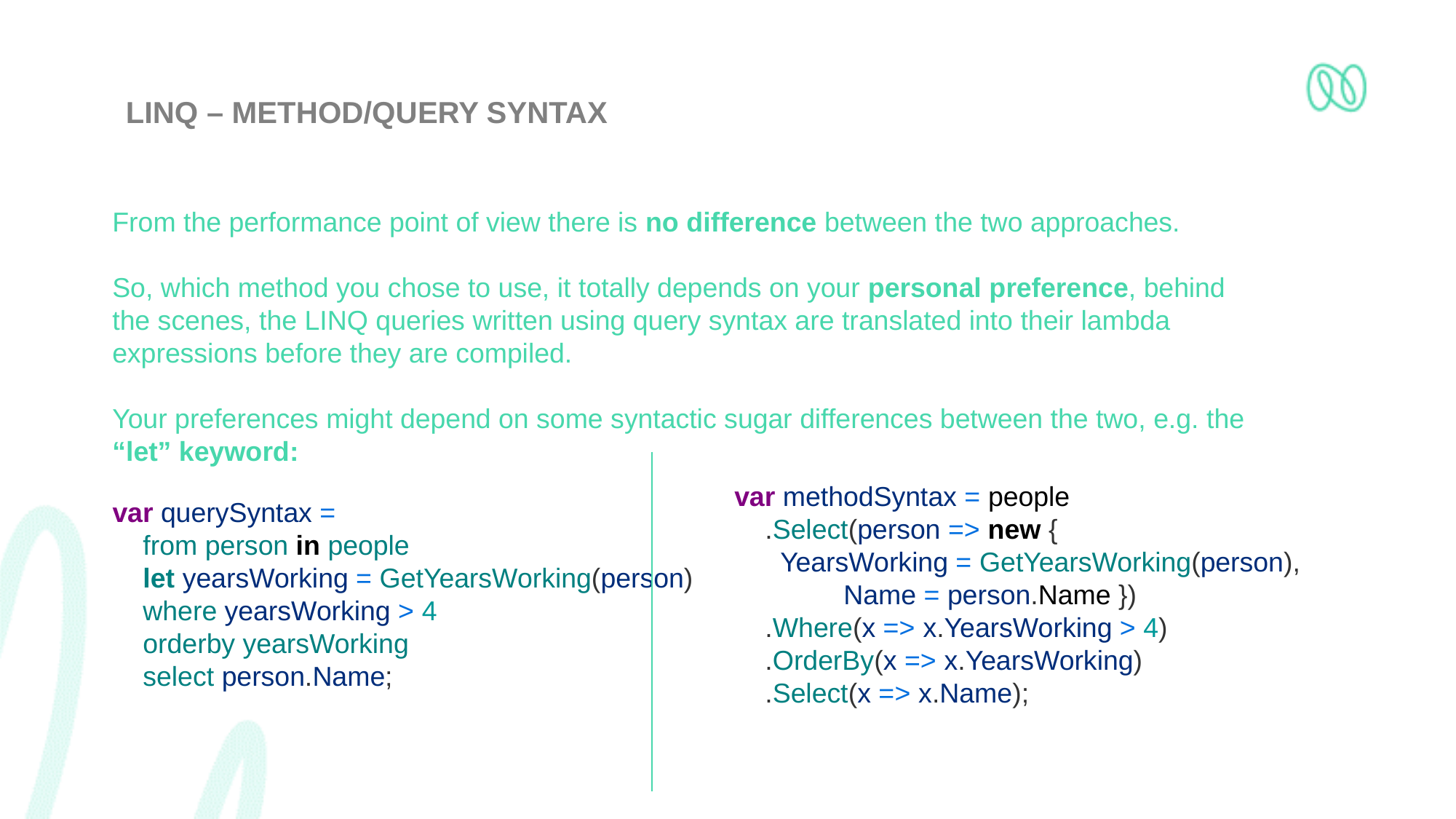

# Linq – Method/query syntax
From the performance point of view there is no difference between the two approaches.

So, which method you chose to use, it totally depends on your personal preference, behind the scenes, the LINQ queries written using query syntax are translated into their lambda expressions before they are compiled.

Your preferences might depend on some syntactic sugar differences between the two, e.g. the “let” keyword:
var methodSyntax = people
    .Select(person => new {
      YearsWorking = GetYearsWorking(person),
	Name = person.Name })
    .Where(x => x.YearsWorking > 4)
    .OrderBy(x => x.YearsWorking)
    .Select(x => x.Name);
var querySyntax =
    from person in people
    let yearsWorking = GetYearsWorking(person)
    where yearsWorking > 4
    orderby yearsWorking
    select person.Name;